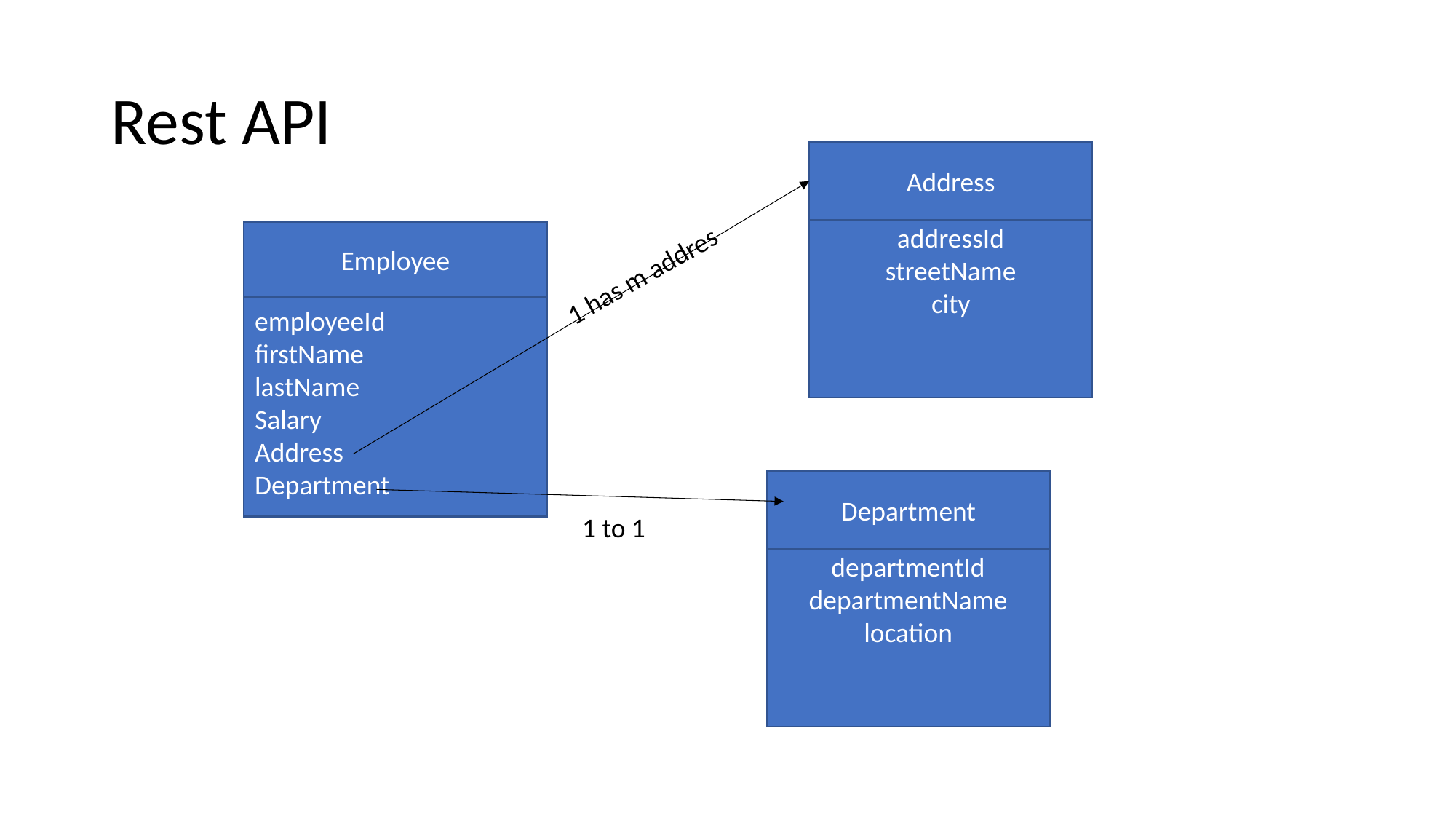

# Rest API
addressId
streetName
city
Address

employeeId
firstName
lastName
Salary
Address
Department
Employee
1 has m addres
departmentId
departmentName
location
Department
1 to 1